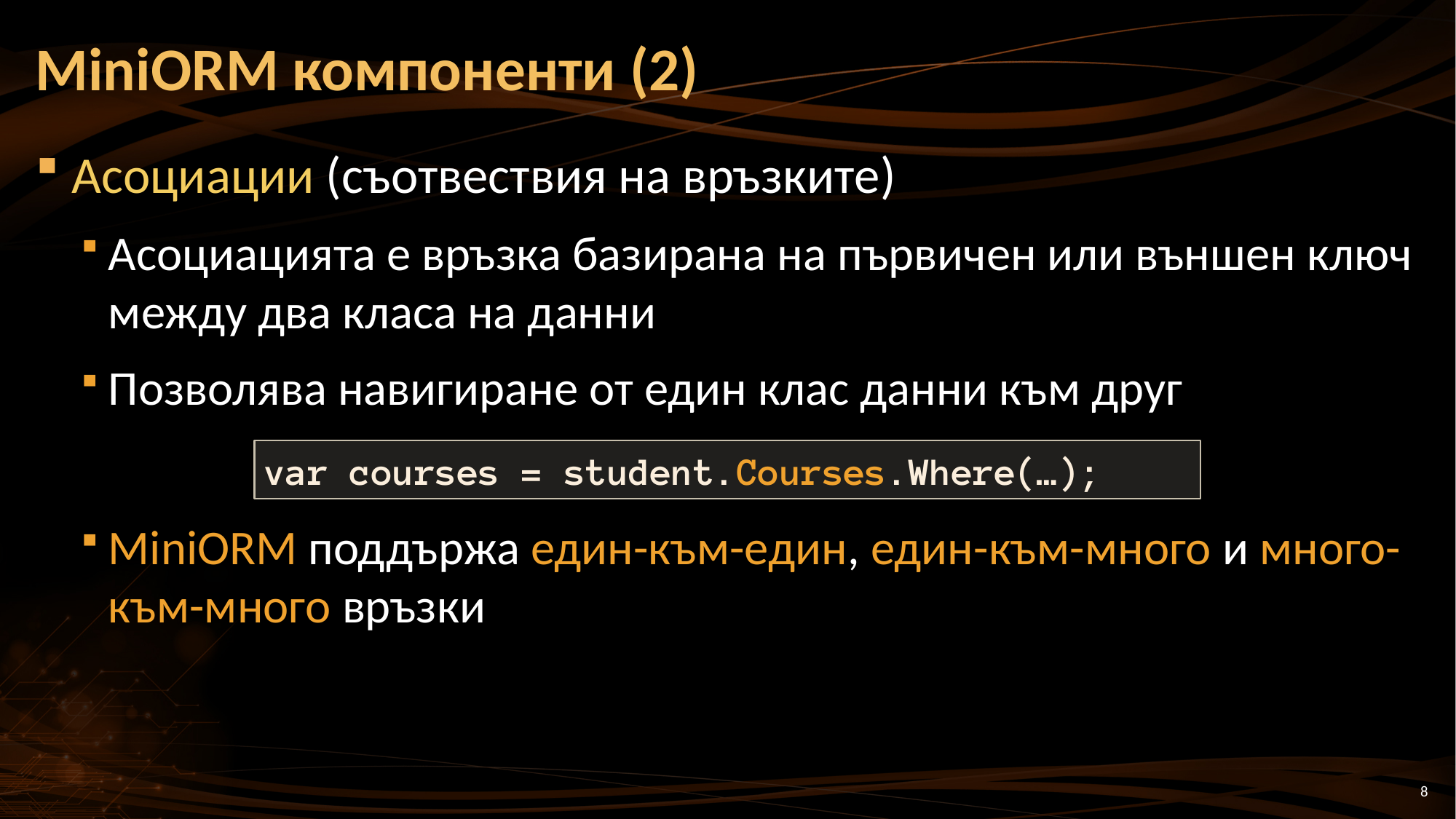

# MiniORM компоненти (2)
Асоциации (съотвествия на връзките)
Асоциацията е връзка базирана на първичен или външен ключ между два класа на данни
Позволява навигиране от един клас данни към друг

MiniORM поддържа един-към-един, един-към-много и много-към-много връзки
var courses = student.Courses.Where(…);
8